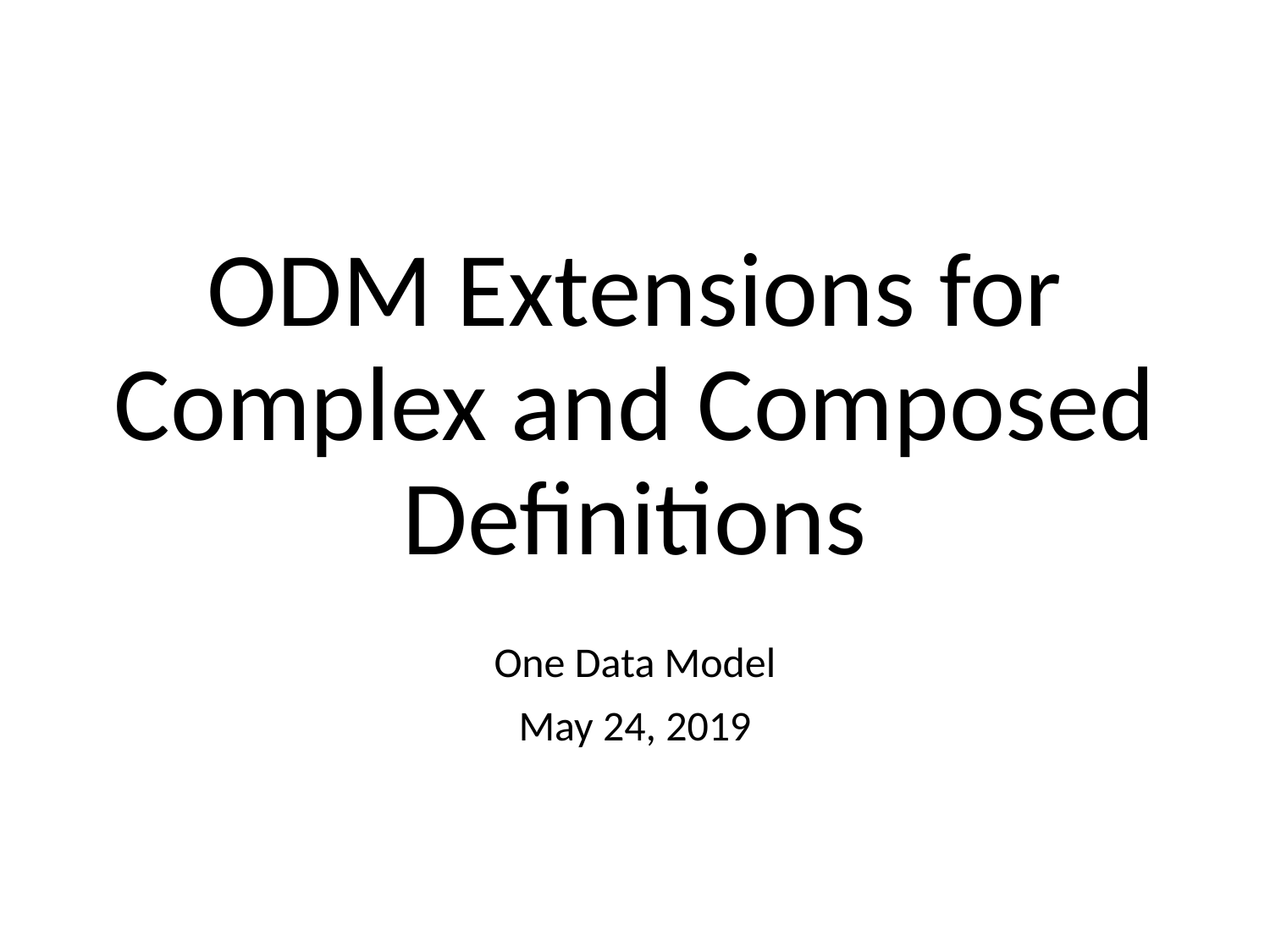

# ODM Extensions for Complex and Composed Definitions
One Data Model
May 24, 2019